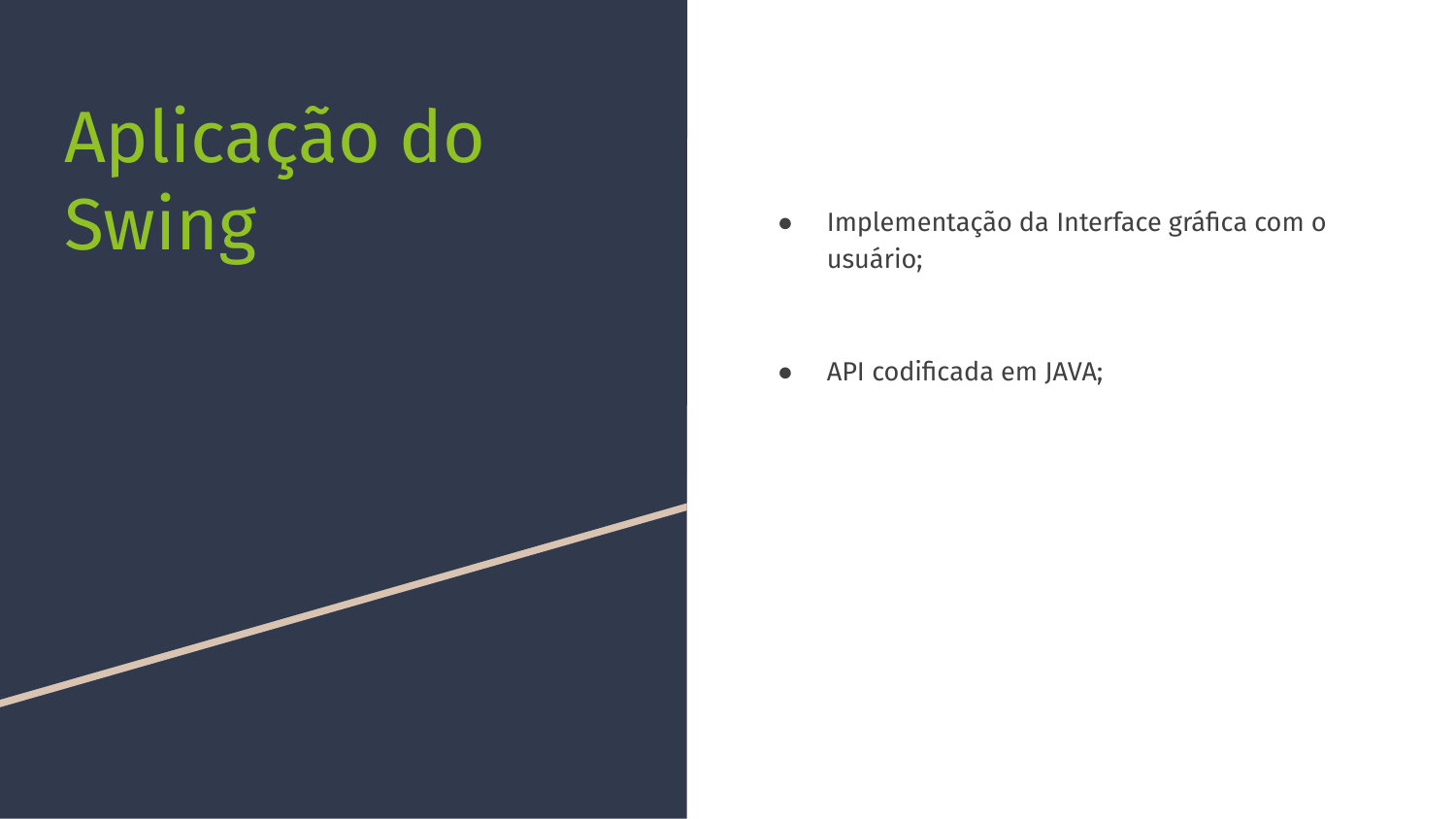

# Aplicação do Swing

Implementação da Interface gráfica com o usuário;

API codificada em JAVA;